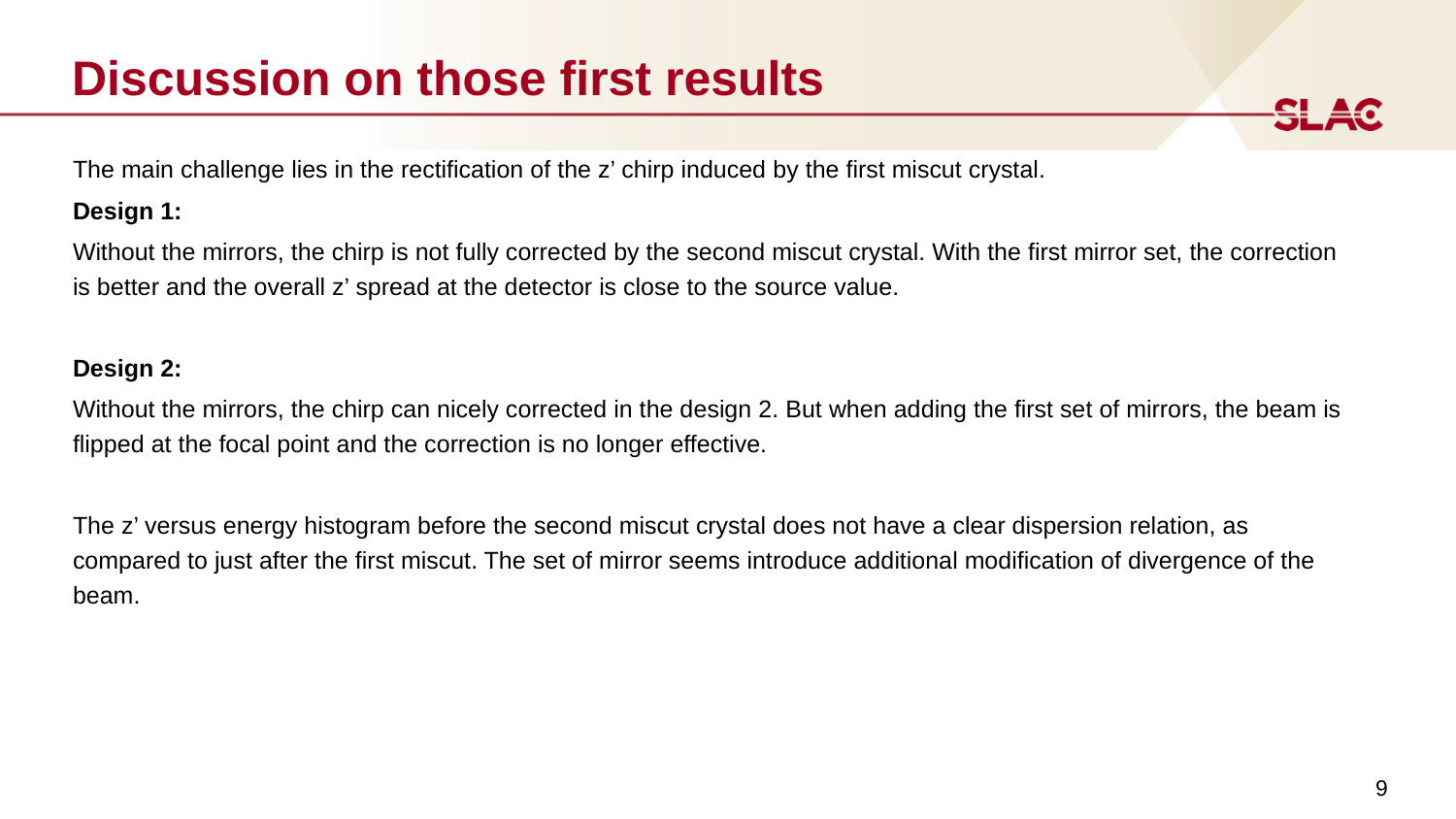

# Discussion on those first results
The main challenge lies in the rectification of the z’ chirp induced by the first miscut crystal.
Design 1:
Without the mirrors, the chirp is not fully corrected by the second miscut crystal. With the first mirror set, the correction is better and the overall z’ spread at the detector is close to the source value.

Design 2:
Without the mirrors, the chirp can nicely corrected in the design 2. But when adding the first set of mirrors, the beam is flipped at the focal point and the correction is no longer effective.

The z’ versus energy histogram before the second miscut crystal does not have a clear dispersion relation, as compared to just after the first miscut. The set of mirror seems introduce additional modification of divergence of the beam.

9